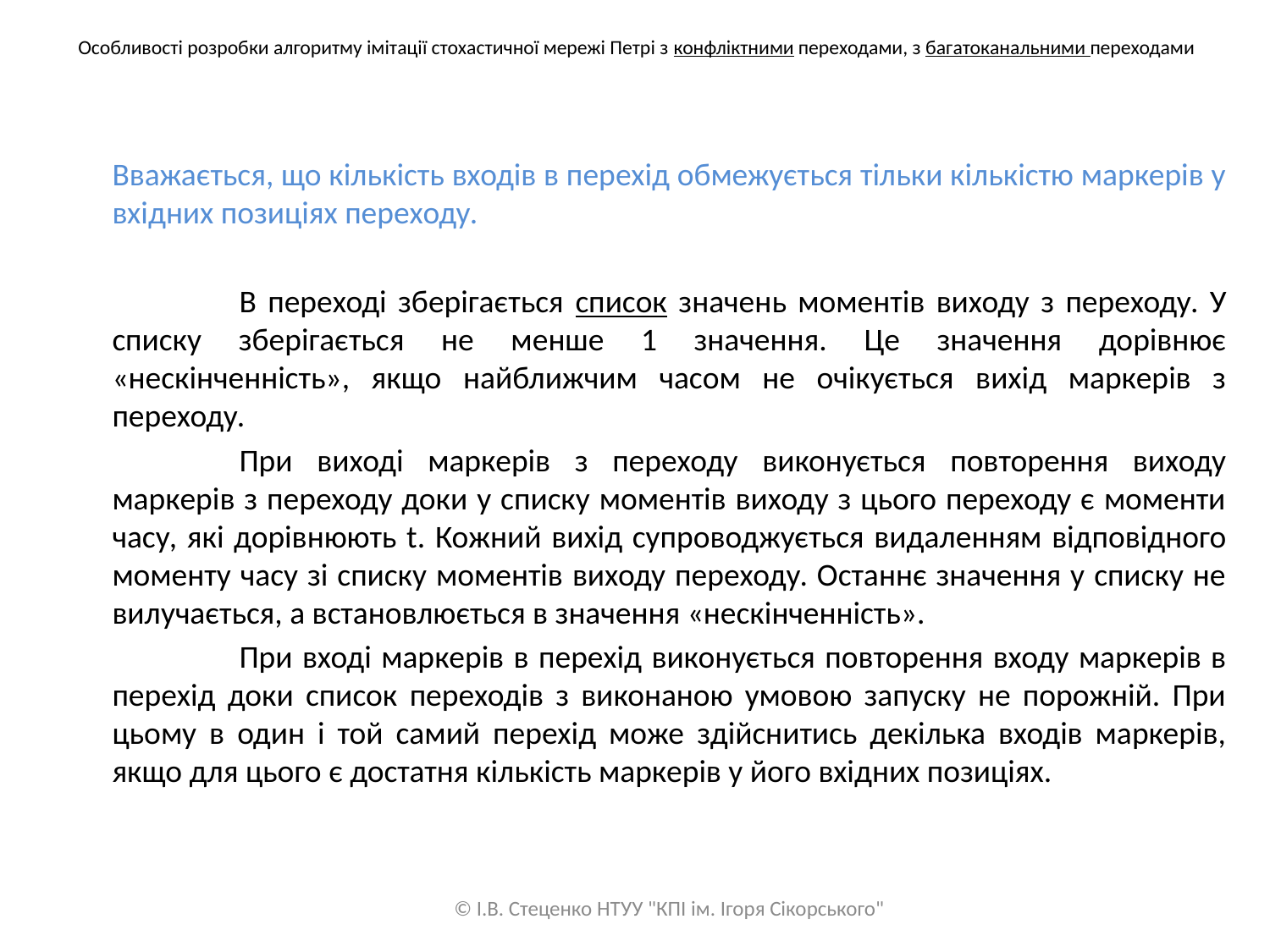

# Особливості розробки алгоритму імітації стохастичної мережі Петрі з конфліктними переходами, з багатоканальними переходами
Вважається, що кількість входів в перехід обмежується тільки кількістю маркерів у вхідних позиціях переходу.

	В переході зберігається список значень моментів виходу з переходу. У списку зберігається не менше 1 значення. Це значення дорівнює «нескінченність», якщо найближчим часом не очікується вихід маркерів з переходу.
	При виході маркерів з переходу виконується повторення виходу маркерів з переходу доки у списку моментів виходу з цього переходу є моменти часу, які дорівнюють t. Кожний вихід супроводжується видаленням відповідного моменту часу зі списку моментів виходу переходу. Останнє значення у списку не вилучається, а встановлюється в значення «нескінченність».
	При вході маркерів в перехід виконується повторення входу маркерів в перехід доки cписок переходів з виконаною умовою запуску не порожній. При цьому в один і той самий перехід може здійснитись декілька входів маркерів, якщо для цього є достатня кількість маркерів у його вхідних позиціях.
© І.В. Стеценко НТУУ "КПІ ім. Ігоря Сікорського"